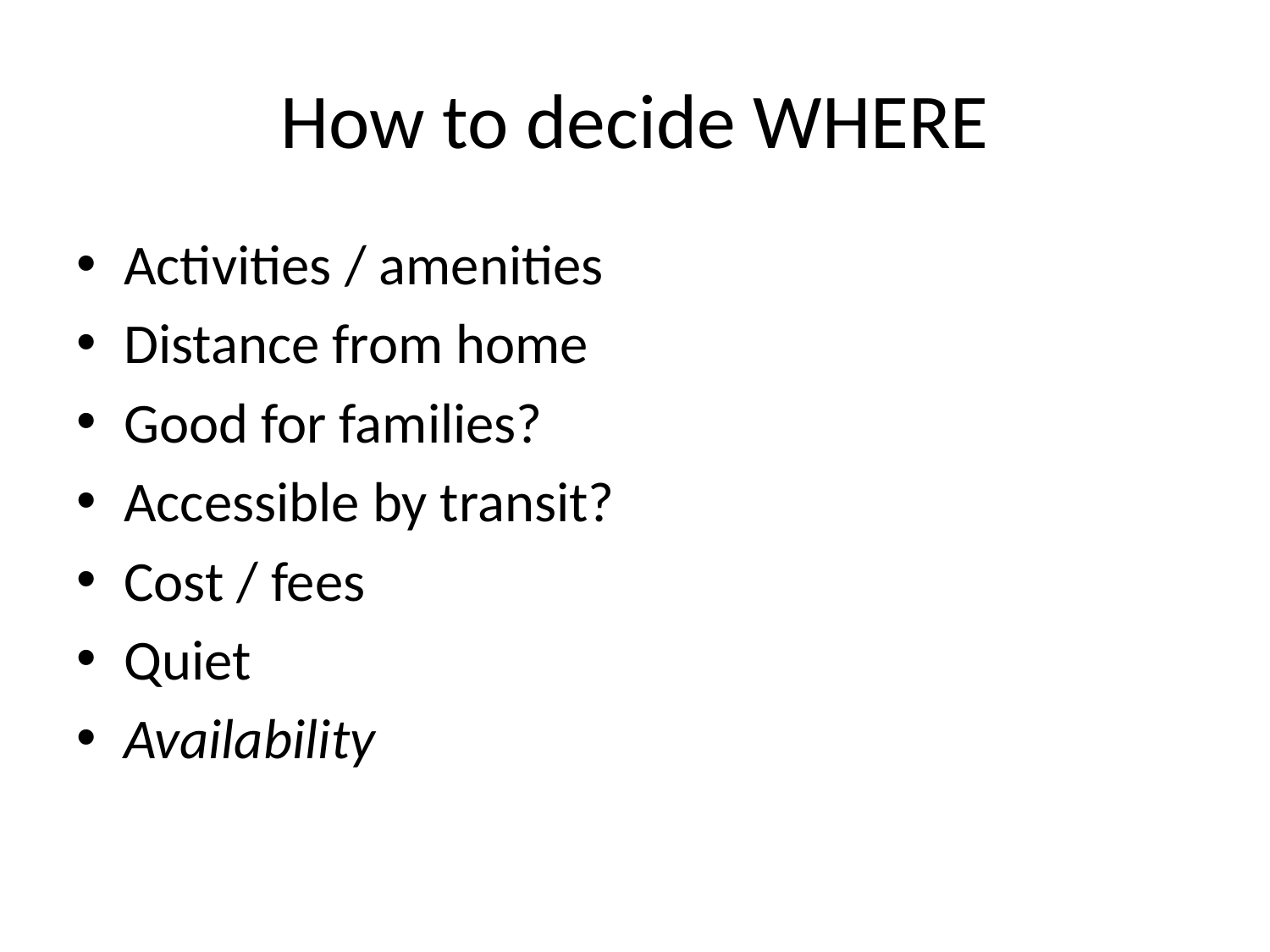

# How to decide WHERE
Activities / amenities
Distance from home
Good for families?
Accessible by transit?
Cost / fees
Quiet
Availability